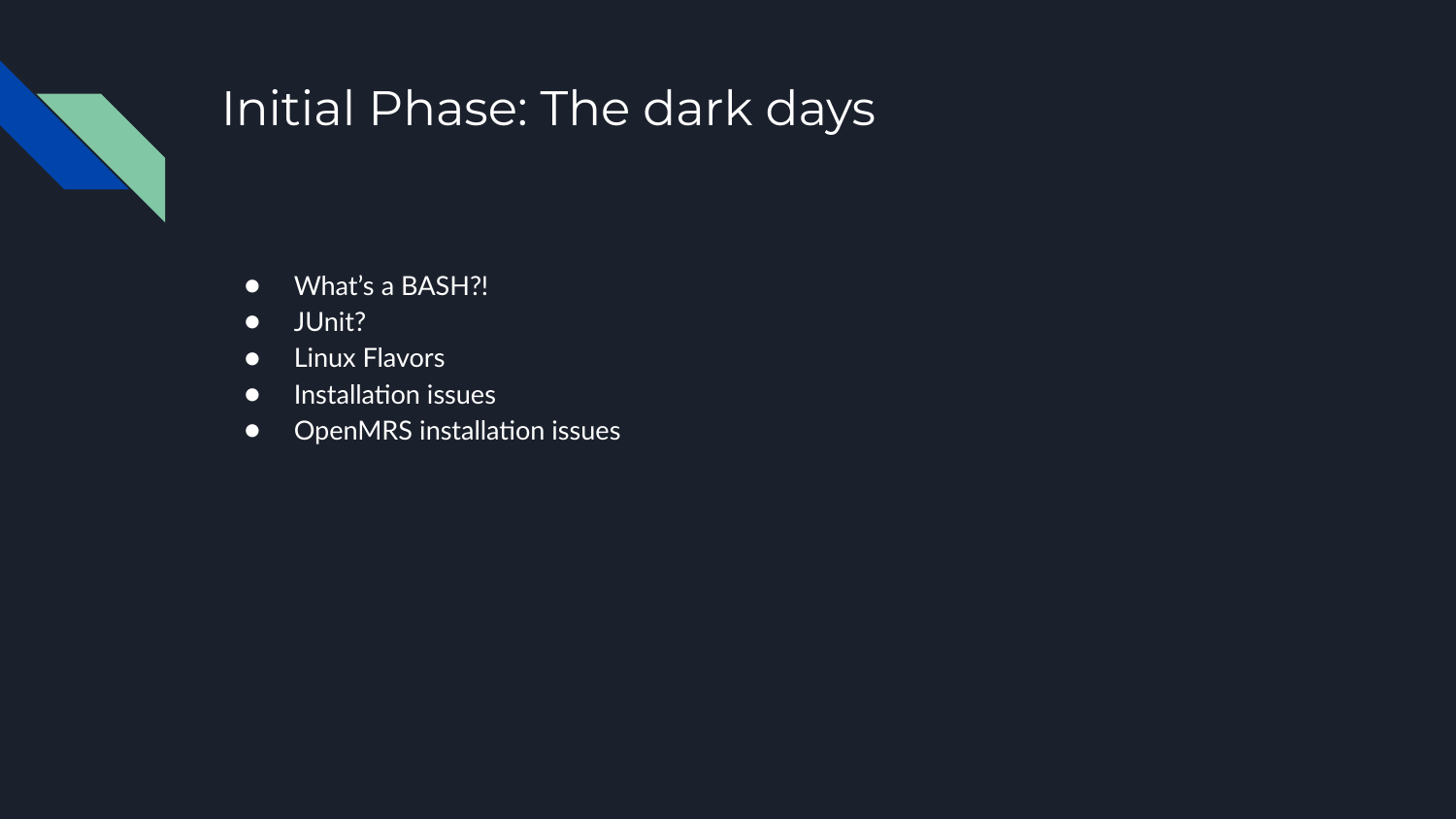

# Initial Phase: The dark days
What’s a BASH?!
JUnit?
Linux Flavors
Installation issues
OpenMRS installation issues